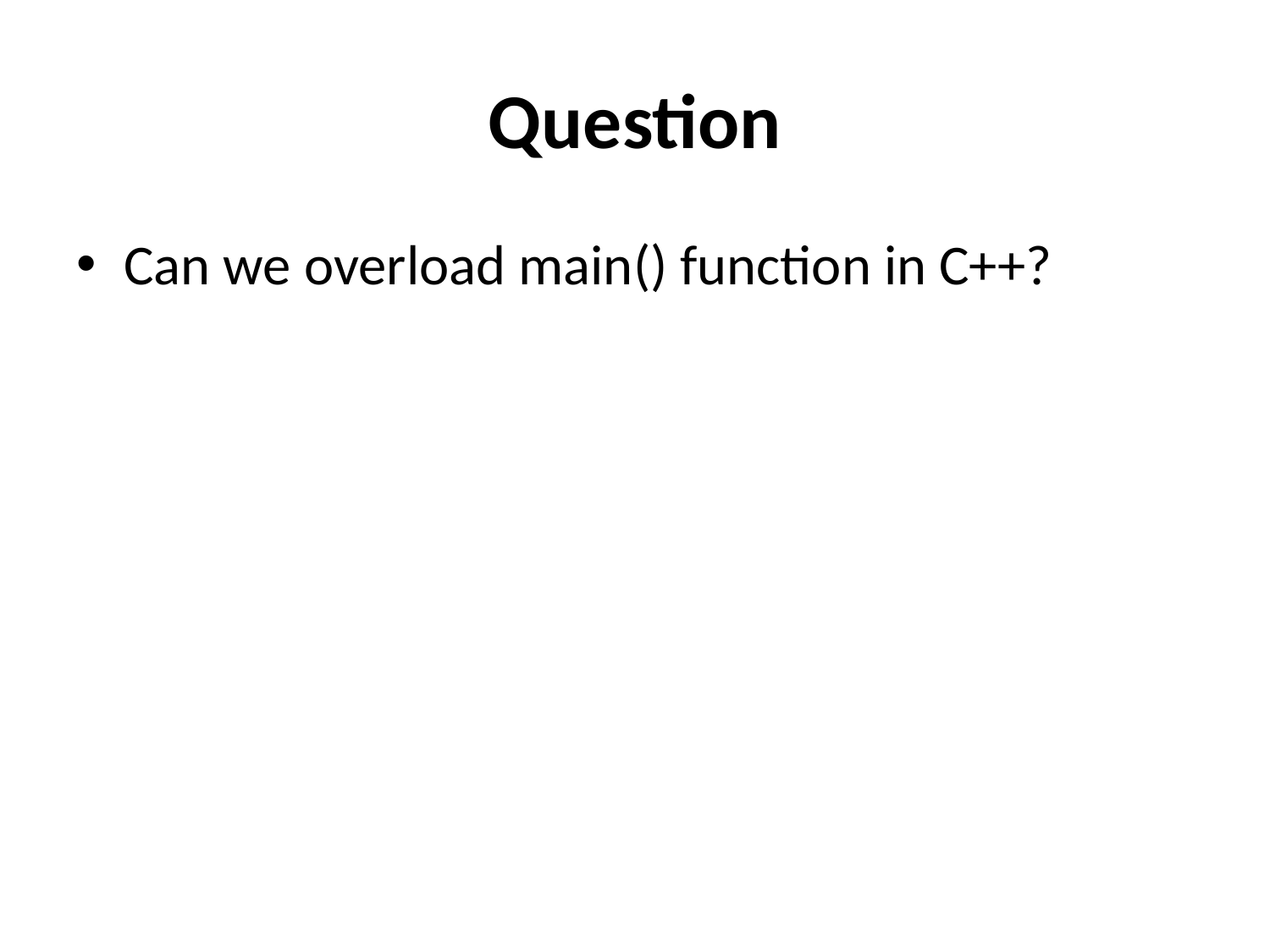

# Question
Can we overload main() function in C++?